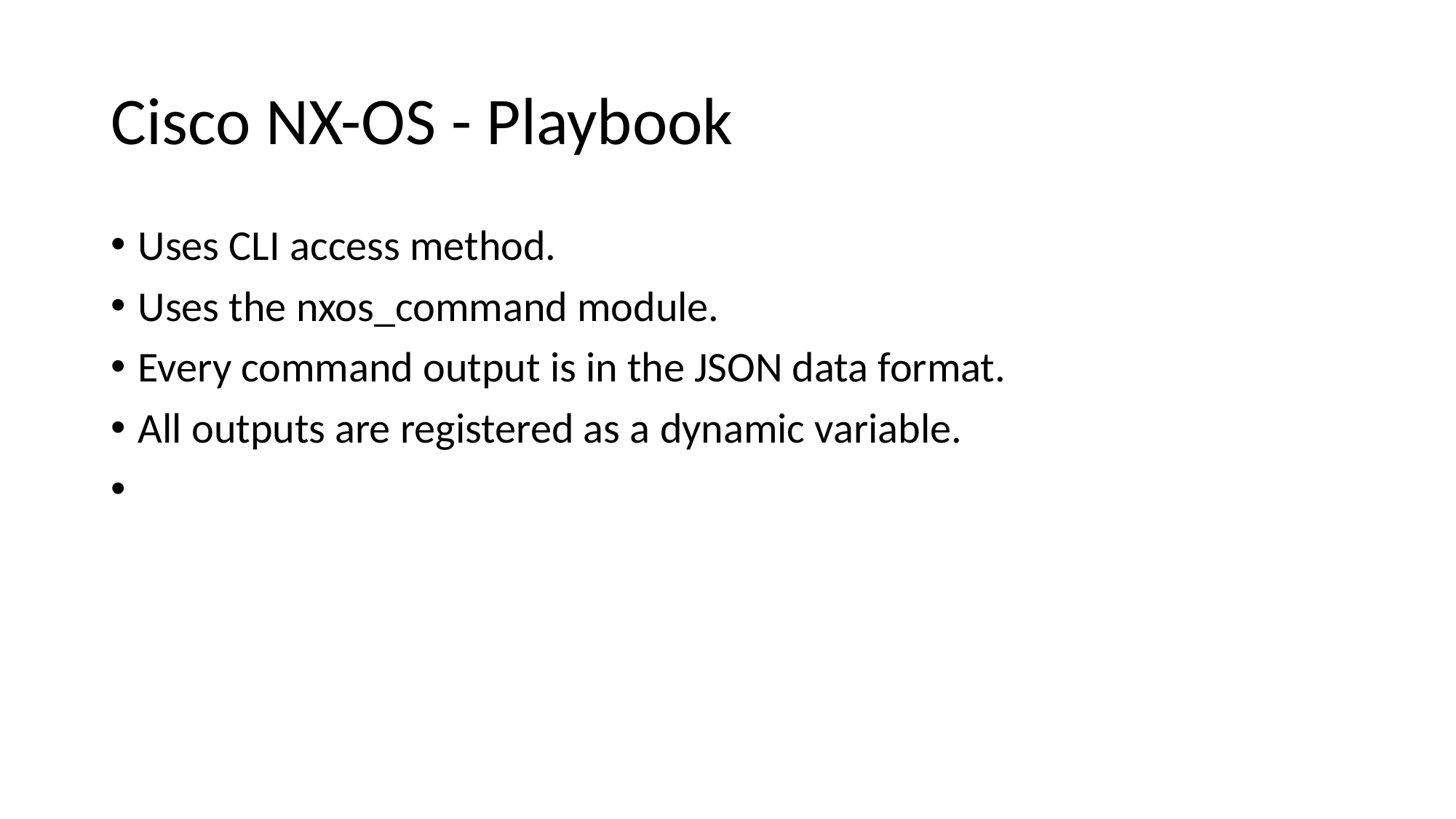

# Cisco NX-OS - Playbook
Uses CLI access method.
Uses the nxos_command module.
Every command output is in the JSON data format.
All outputs are registered as a dynamic variable.